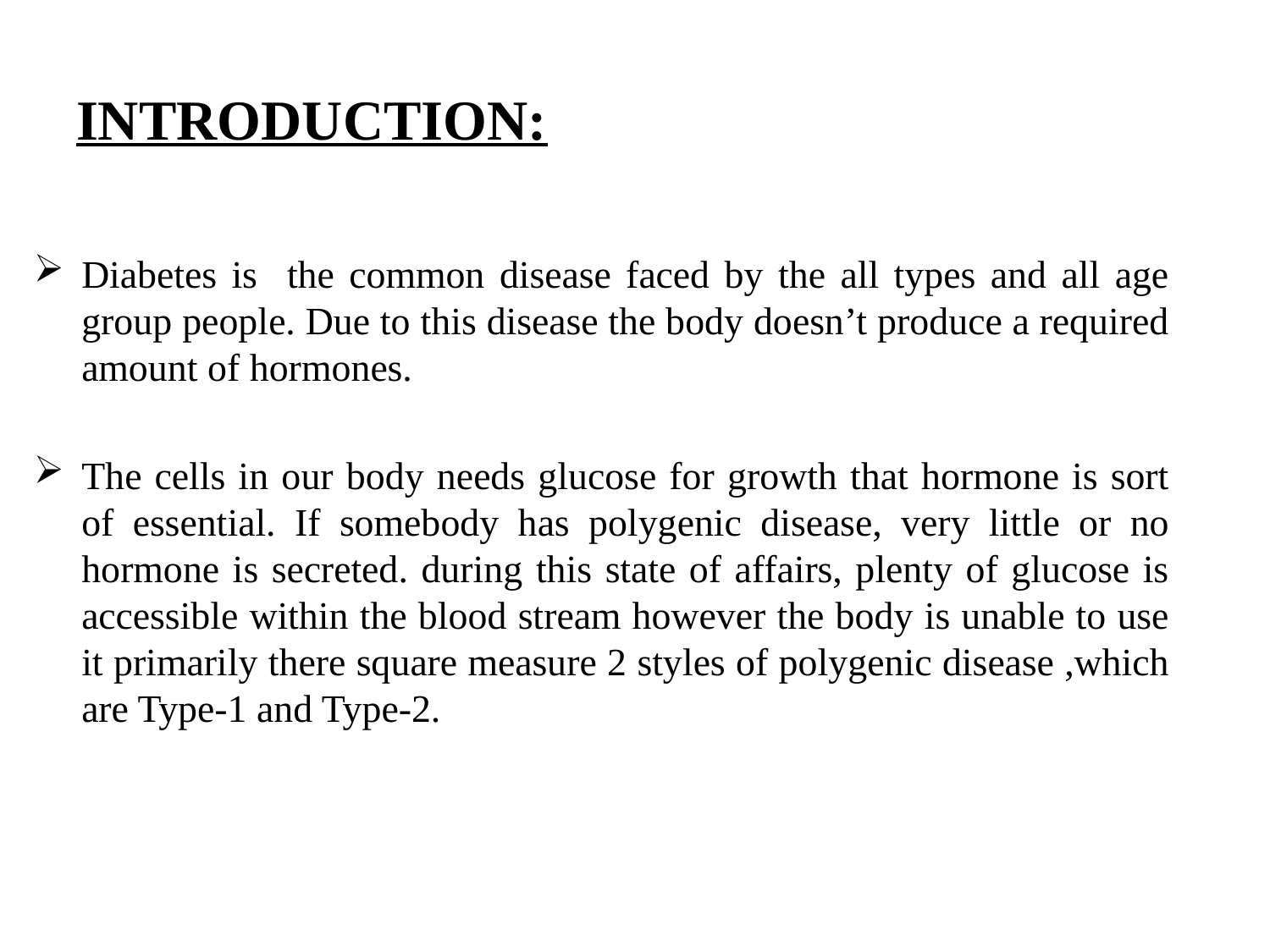

# INTRODUCTION:
Diabetes is  the common disease faced by the all types and all age group people. Due to this disease the body doesn’t produce a required amount of hormones.

The cells in our body needs glucose for growth that hormone is sort of essential. If somebody has polygenic disease, very little or no hormone is secreted. during this state of affairs, plenty of glucose is accessible within the blood stream however the body is unable to use it primarily there square measure 2 styles of polygenic disease ,which are Type-1 and Type-2.